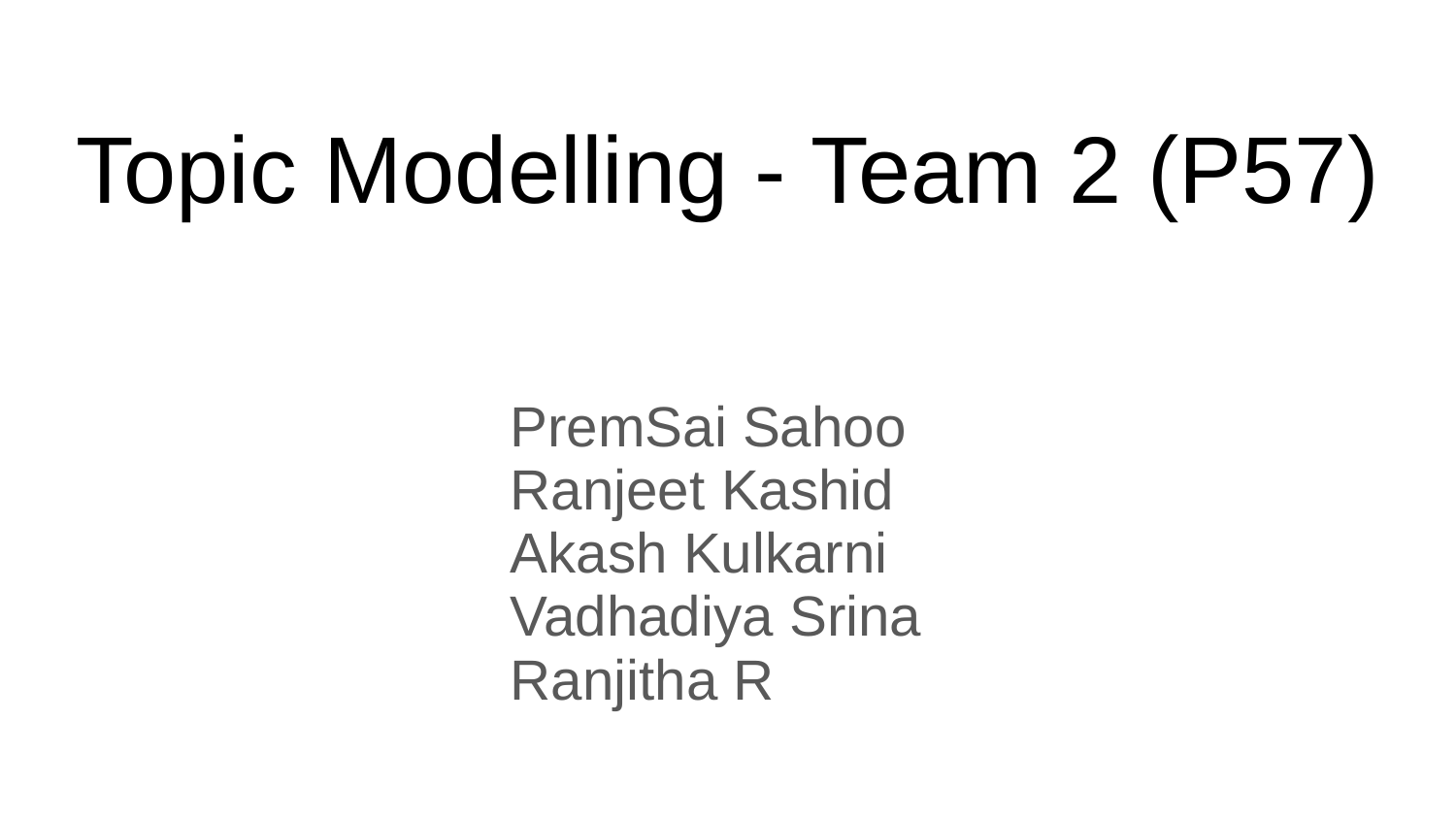

# Topic Modelling - Team 2 (P57)
PremSai Sahoo
Ranjeet Kashid
Akash Kulkarni
Vadhadiya Srina
Ranjitha R